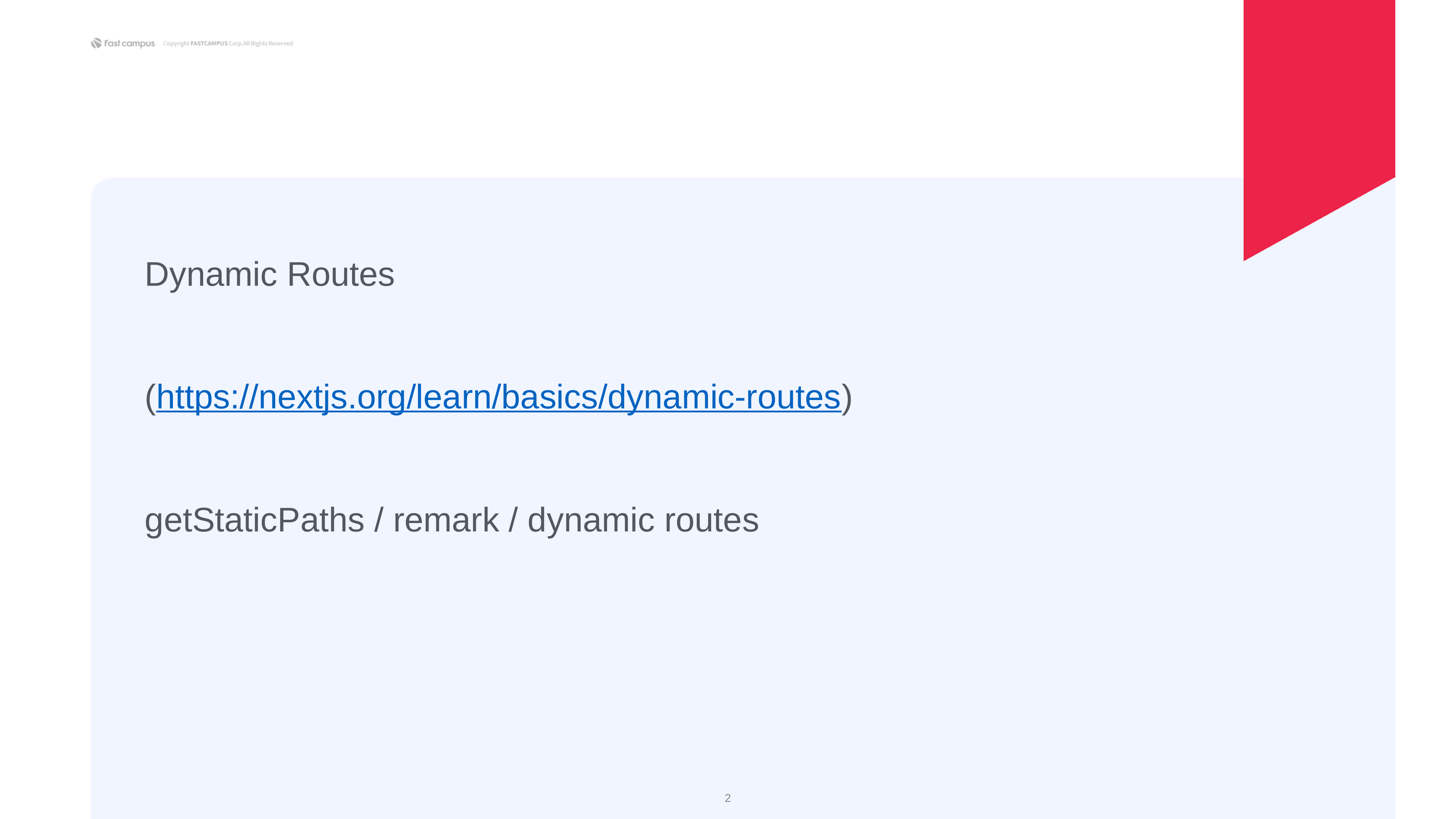

Dynamic Routes

(https://nextjs.org/learn/basics/dynamic-routes)

getStaticPaths / remark / dynamic routes
2